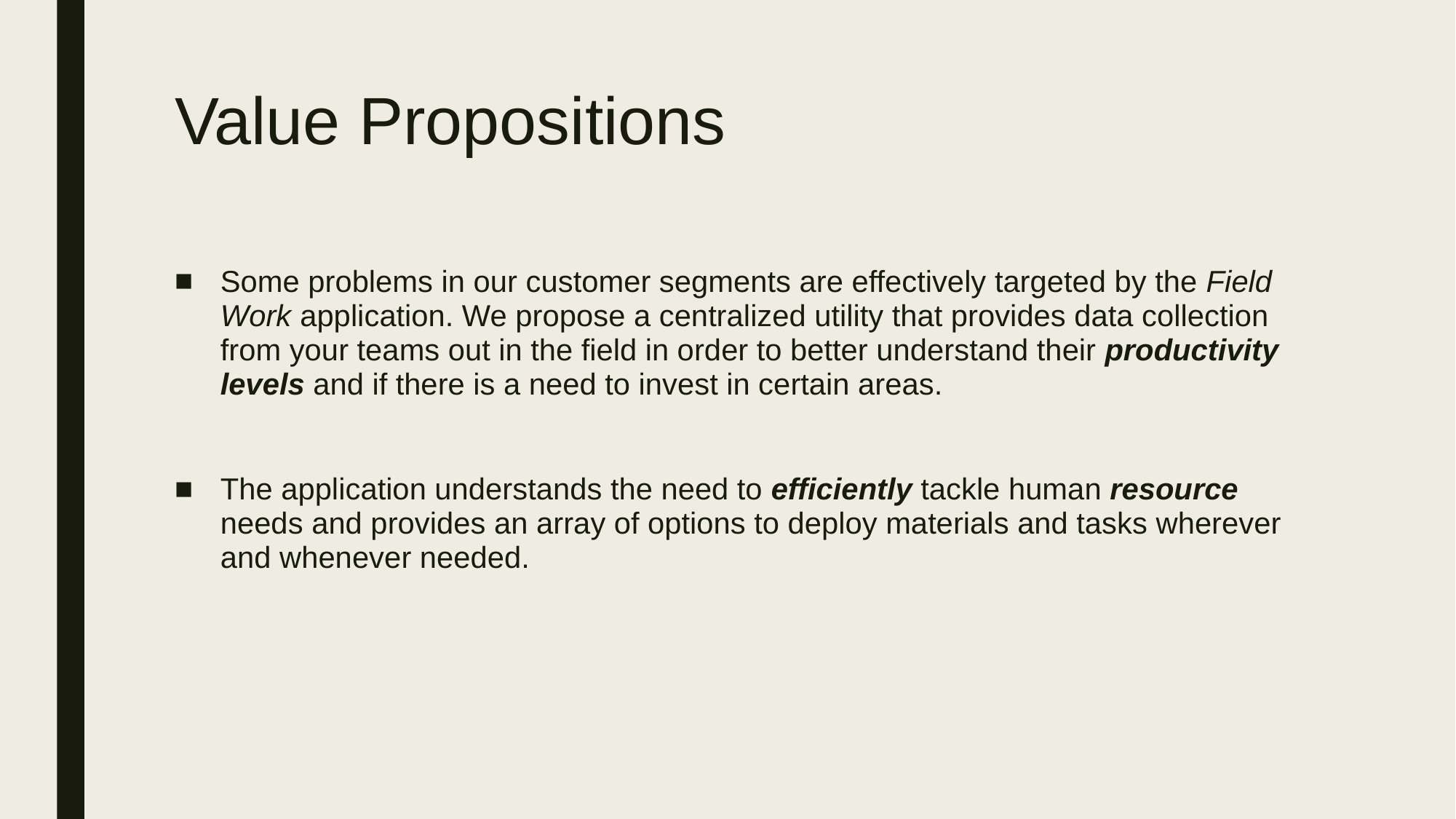

# Value Propositions
Some problems in our customer segments are effectively targeted by the Field Work application. We propose a centralized utility that provides data collection from your teams out in the field in order to better understand their productivity levels and if there is a need to invest in certain areas.

The application understands the need to efficiently tackle human resource needs and provides an array of options to deploy materials and tasks wherever and whenever needed.